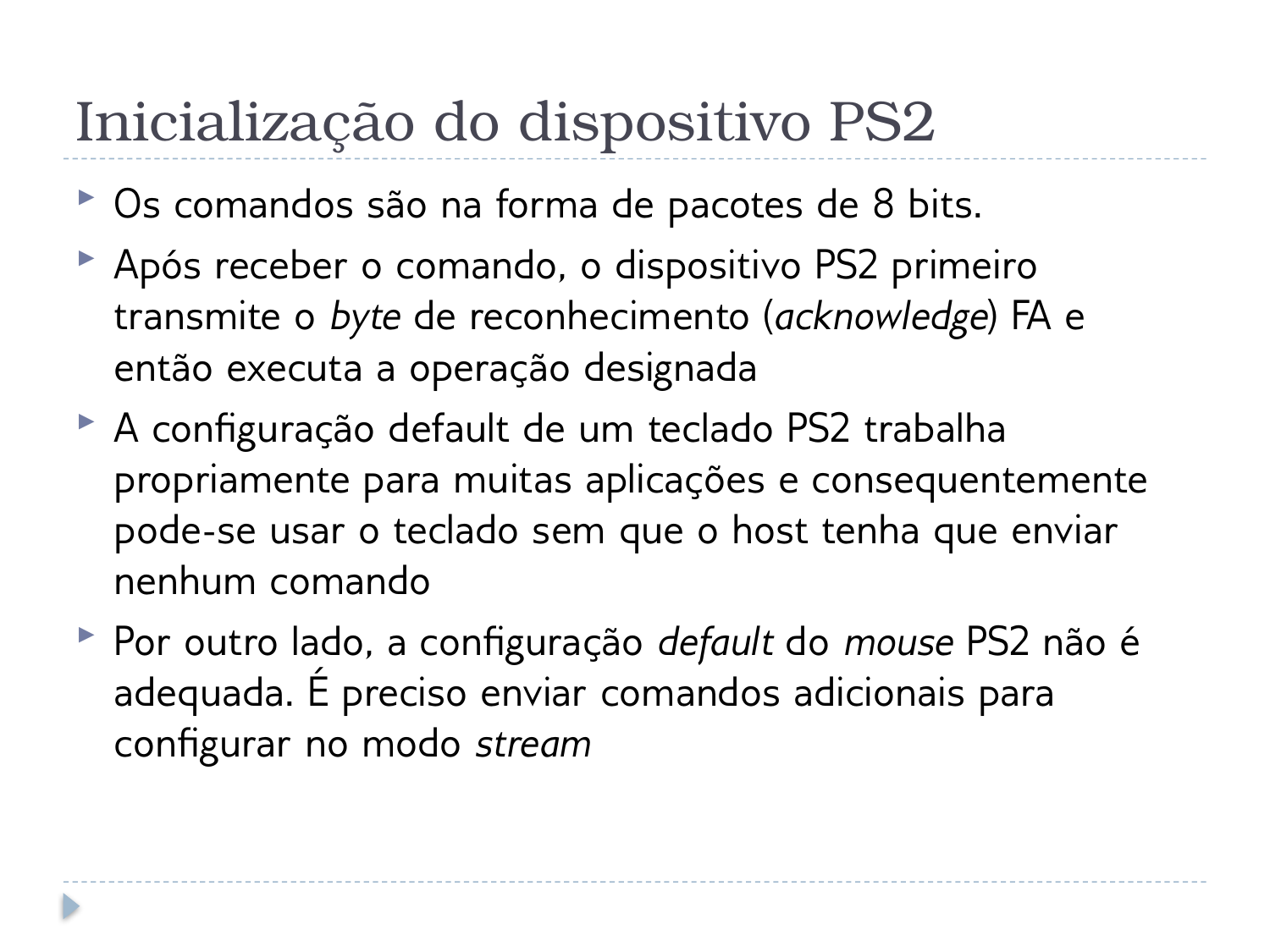

# Inicialização do dispositivo PS2
Os comandos são na forma de pacotes de 8 bits.
Após receber o comando, o dispositivo PS2 primeiro transmite o byte de reconhecimento (acknowledge) FA e então executa a operação designada
A configuração default de um teclado PS2 trabalha propriamente para muitas aplicações e consequentemente pode-se usar o teclado sem que o host tenha que enviar nenhum comando
Por outro lado, a configuração default do mouse PS2 não é adequada. É preciso enviar comandos adicionais para configurar no modo stream